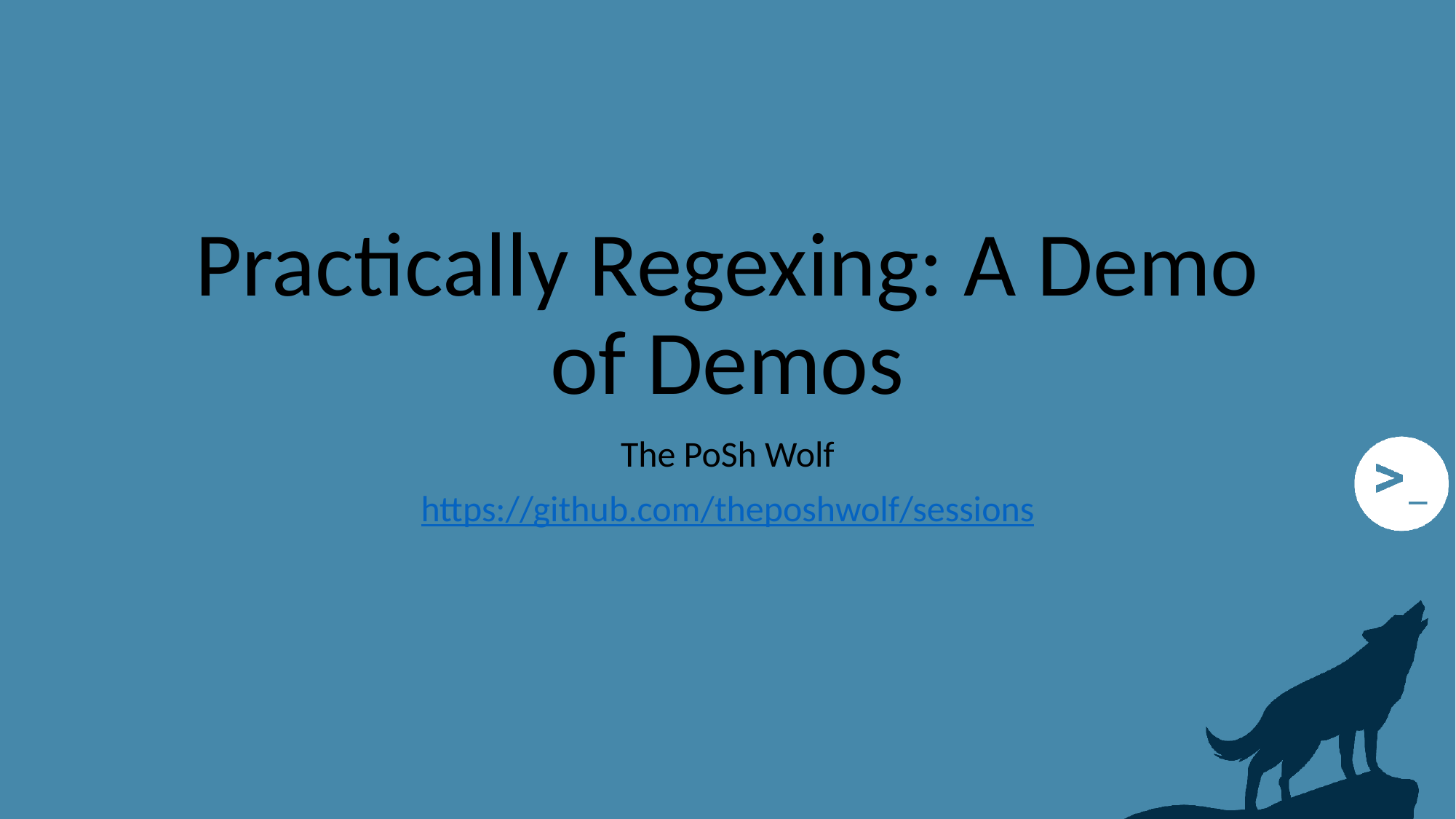

# Practically Regexing: A Demo of Demos
The PoSh Wolf
https://github.com/theposhwolf/sessions